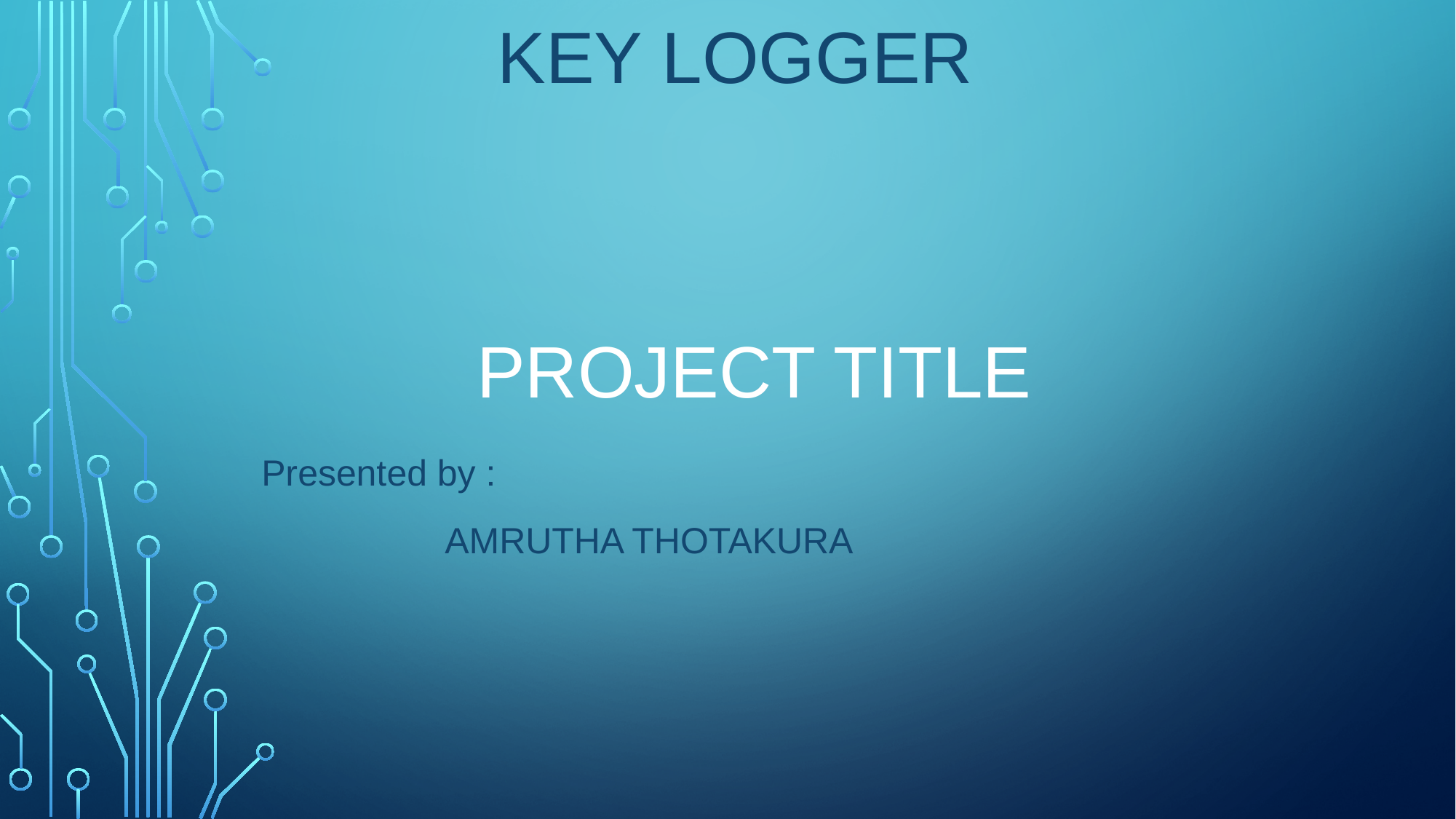

# Key logger project title
Presented by :
                  AMRUTHA THOTAKURA